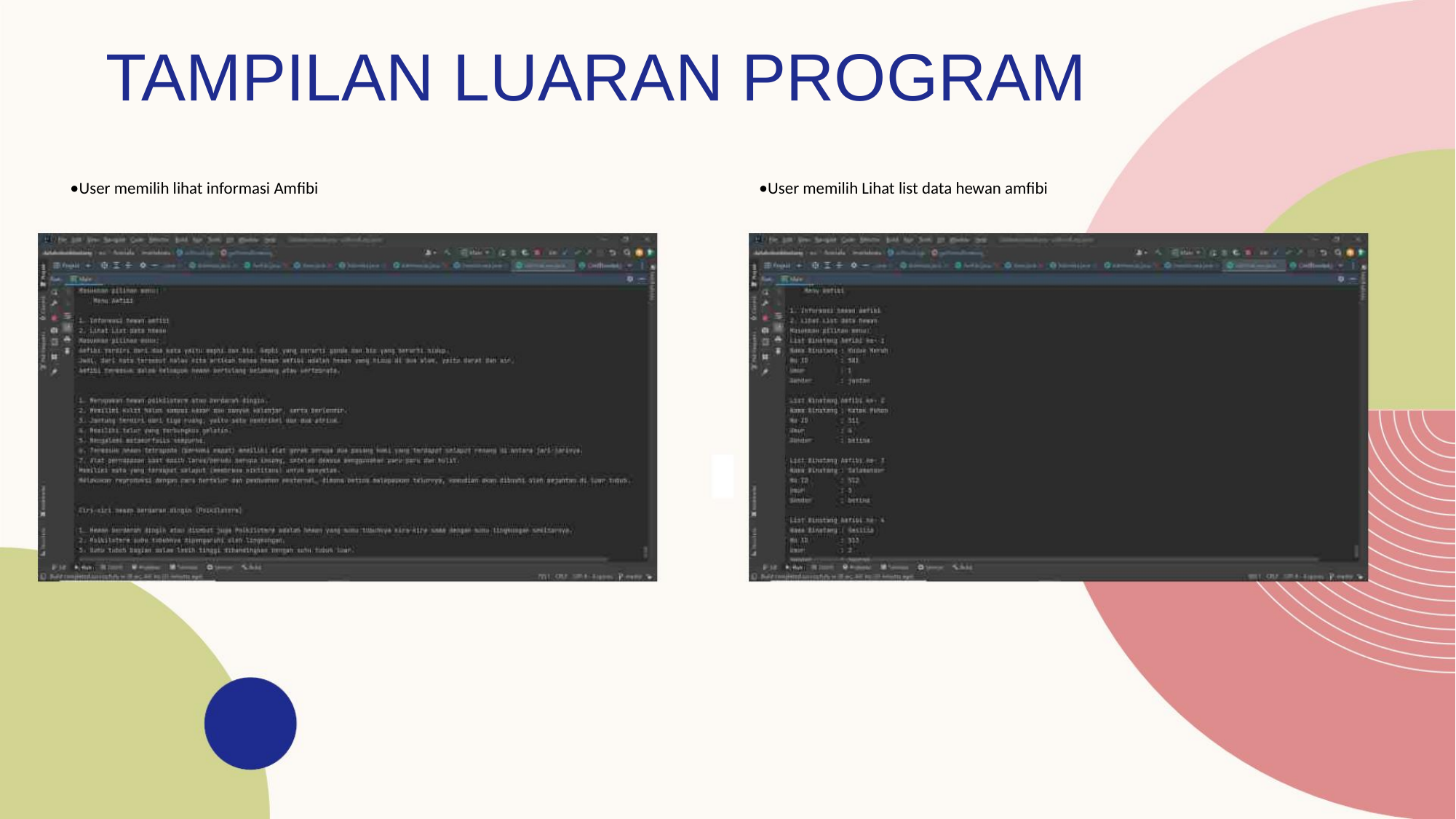

TAMPILAN LUARAN PROGRAM
•User memilih lihat informasi Amfibi
•User memilih Lihat list data hewan amfibi